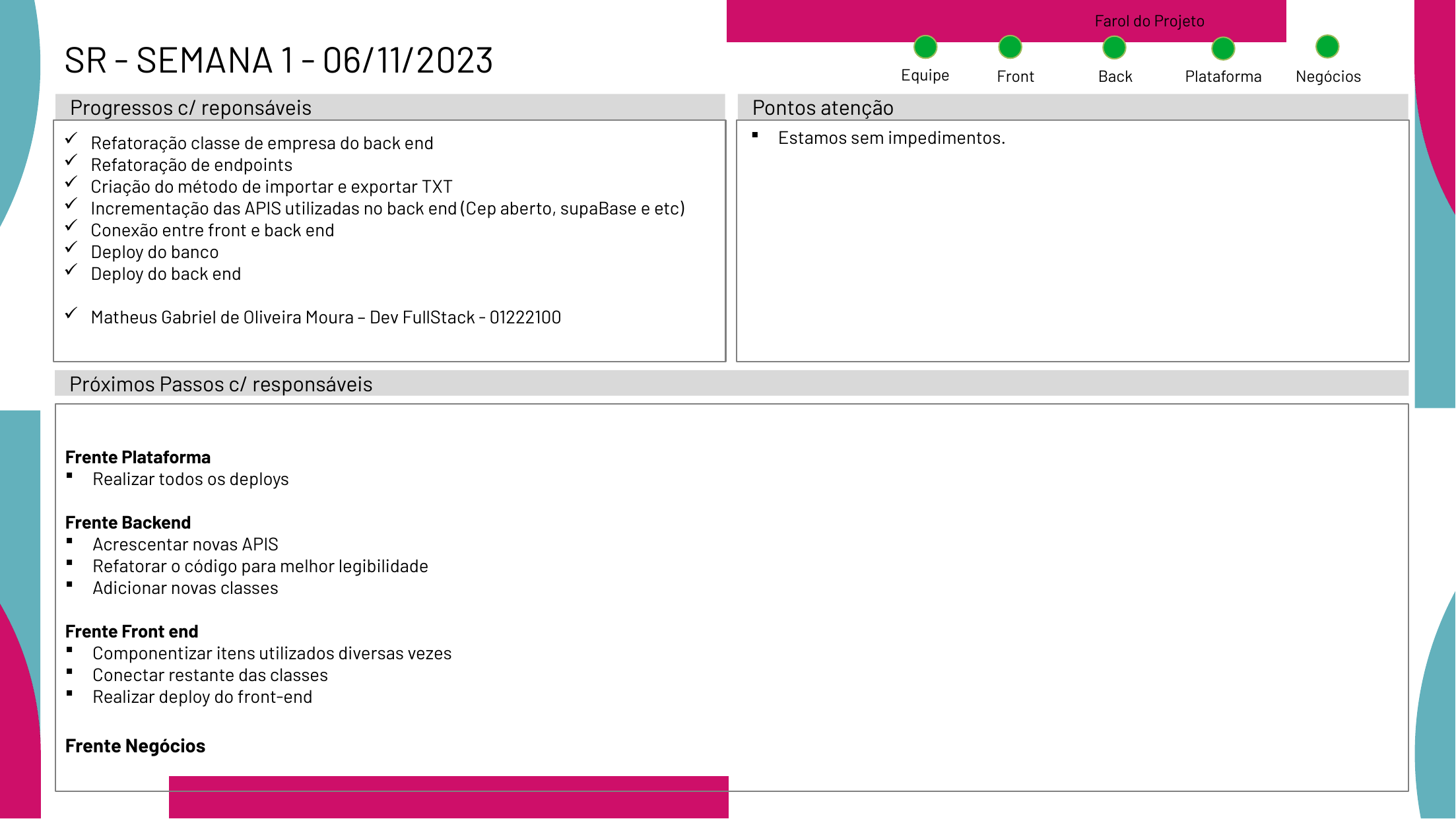

Farol do Projeto

SR - SEMANA 1 - 06/11/2023
Equipe
Front
Back
Plataforma
Negócios
Progressos c/ reponsáveis
Pontos atenção
Refatoração classe de empresa do back end
Refatoração de endpoints
Criação do método de importar e exportar TXT
Incrementação das APIS utilizadas no back end (Cep aberto, supaBase e etc)
Conexão entre front e back end
Deploy do banco
Deploy do back end

Matheus Gabriel de Oliveira Moura – Dev FullStack - 01222100

Estamos sem impedimentos.
Próximos Passos c/ responsáveis
Frente Plataforma
Realizar todos os deploys

Frente Backend
Acrescentar novas APIS
Refatorar o código para melhor legibilidade
Adicionar novas classes

Frente Front end
Componentizar itens utilizados diversas vezes
Conectar restante das classes
Realizar deploy do front-end

Frente Negócios